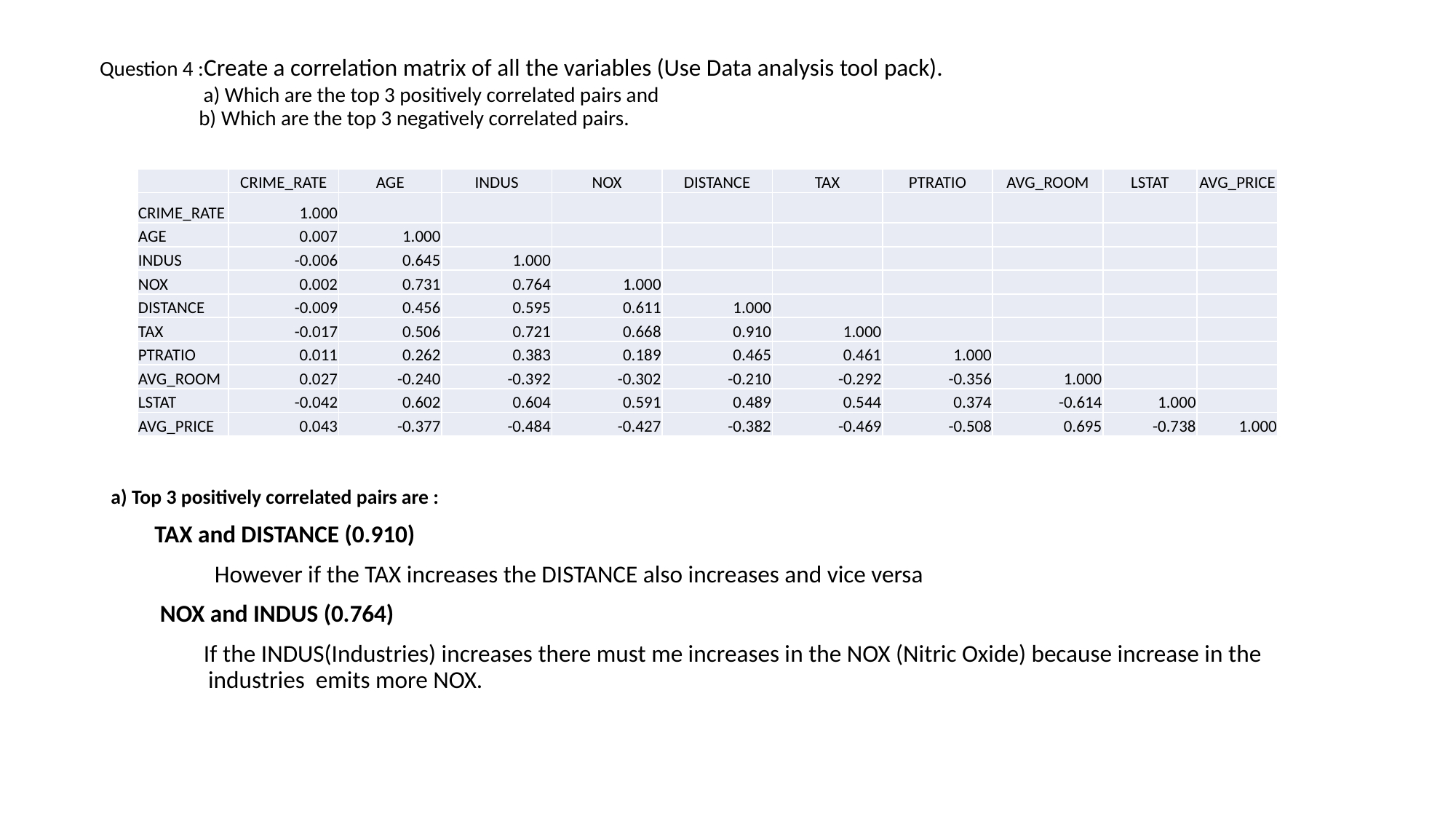

# Question 4 :Create a correlation matrix of all the variables (Use Data analysis tool pack). a) Which are the top 3 positively correlated pairs and b) Which are the top 3 negatively correlated pairs.

a) Top 3 positively correlated pairs are :
        TAX and DISTANCE (0.910)
                   However if the TAX increases the DISTANCE also increases and vice versa
         NOX and INDUS (0.764)
                 If the INDUS(Industries) increases there must me increases in the NOX (Nitric Oxide) because increase in the              	industries  emits more NOX.

|  | CRIME\_RATE | AGE | INDUS | NOX | DISTANCE | TAX | PTRATIO | AVG\_ROOM | LSTAT | AVG\_PRICE |
| --- | --- | --- | --- | --- | --- | --- | --- | --- | --- | --- |
| CRIME\_RATE | 1.000 |  |  |  |  |  |  |  |  |  |
| AGE | 0.007 | 1.000 |  |  |  |  |  |  |  |  |
| INDUS | -0.006 | 0.645 | 1.000 |  |  |  |  |  |  |  |
| NOX | 0.002 | 0.731 | 0.764 | 1.000 |  |  |  |  |  |  |
| DISTANCE | -0.009 | 0.456 | 0.595 | 0.611 | 1.000 |  |  |  |  |  |
| TAX | -0.017 | 0.506 | 0.721 | 0.668 | 0.910 | 1.000 |  |  |  |  |
| PTRATIO | 0.011 | 0.262 | 0.383 | 0.189 | 0.465 | 0.461 | 1.000 |  |  |  |
| AVG\_ROOM | 0.027 | -0.240 | -0.392 | -0.302 | -0.210 | -0.292 | -0.356 | 1.000 |  |  |
| LSTAT | -0.042 | 0.602 | 0.604 | 0.591 | 0.489 | 0.544 | 0.374 | -0.614 | 1.000 |  |
| AVG\_PRICE | 0.043 | -0.377 | -0.484 | -0.427 | -0.382 | -0.469 | -0.508 | 0.695 | -0.738 | 1.000 |